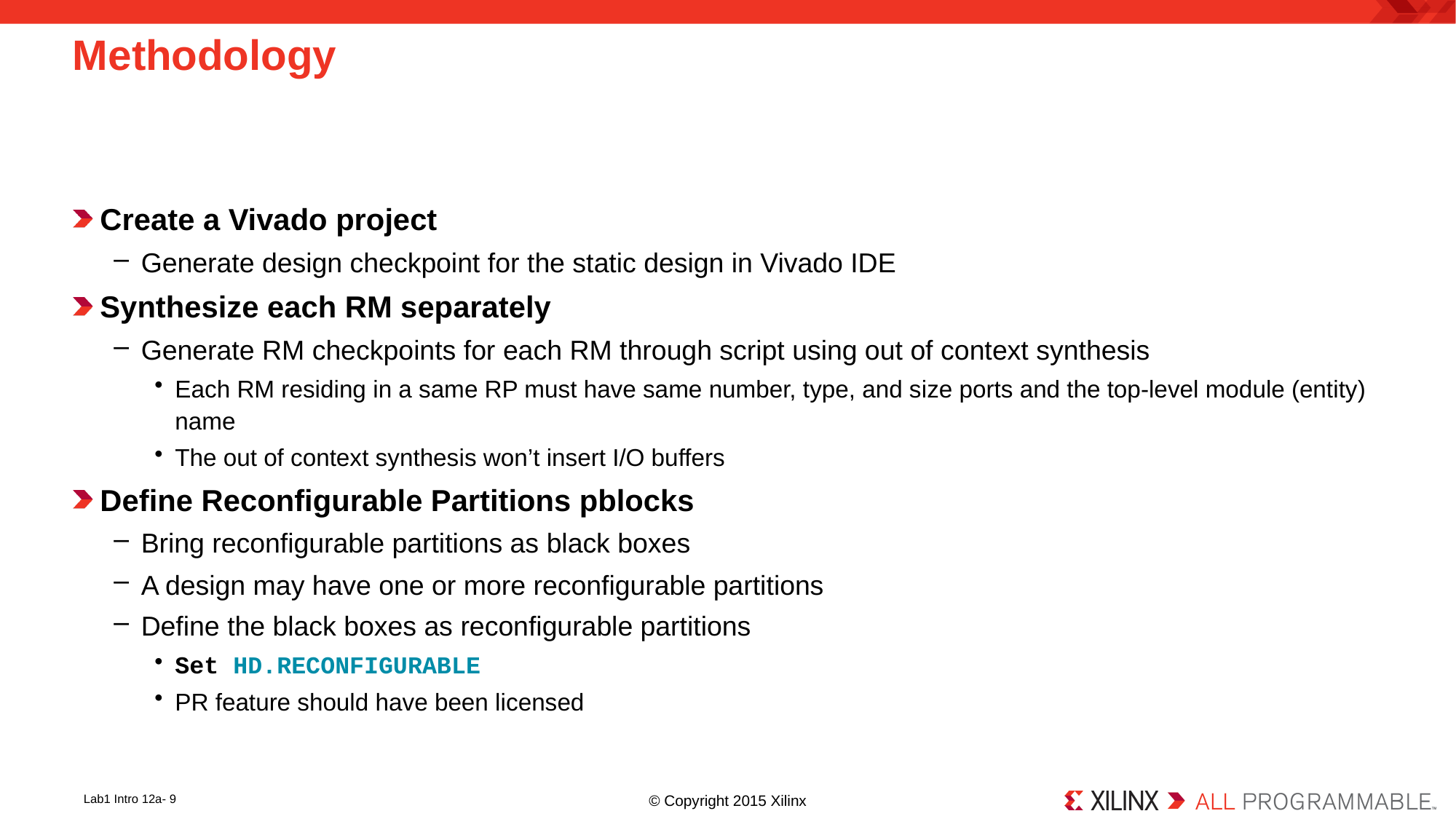

# Methodology
Create a Vivado project
Generate design checkpoint for the static design in Vivado IDE
Synthesize each RM separately
Generate RM checkpoints for each RM through script using out of context synthesis
Each RM residing in a same RP must have same number, type, and size ports and the top-level module (entity) name
The out of context synthesis won’t insert I/O buffers
Define Reconfigurable Partitions pblocks
Bring reconfigurable partitions as black boxes
A design may have one or more reconfigurable partitions
Define the black boxes as reconfigurable partitions
Set HD.RECONFIGURABLE
PR feature should have been licensed
Lab1 Intro 12a- 9
© Copyright 2015 Xilinx